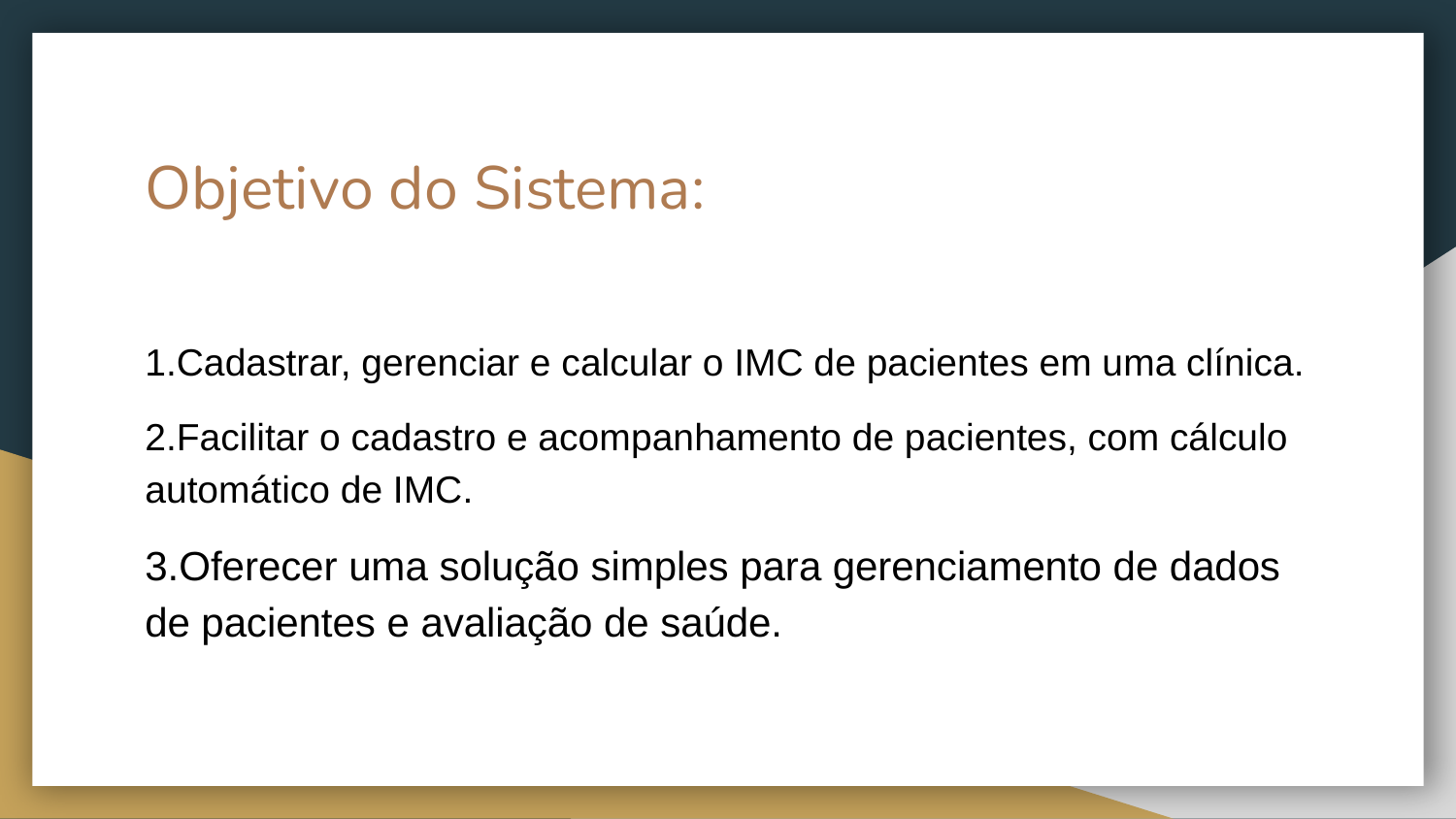

# Objetivo do Sistema:

1.Cadastrar, gerenciar e calcular o IMC de pacientes em uma clínica.
2.Facilitar o cadastro e acompanhamento de pacientes, com cálculo automático de IMC.
3.Oferecer uma solução simples para gerenciamento de dados de pacientes e avaliação de saúde.